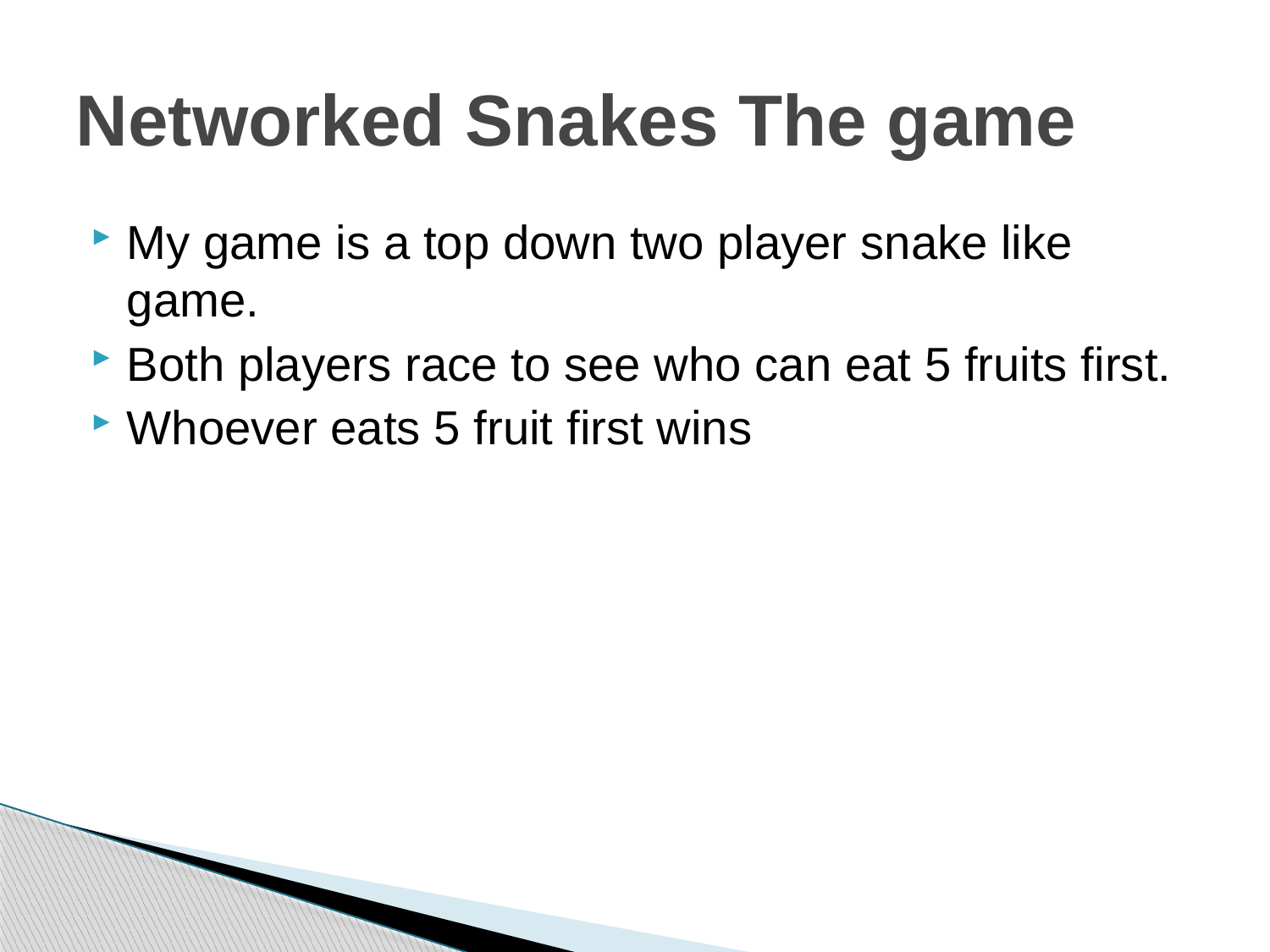

# Networked Snakes The game
My game is a top down two player snake like  game.
Both players race to see who can eat 5 fruits first.
Whoever eats 5 fruit first wins